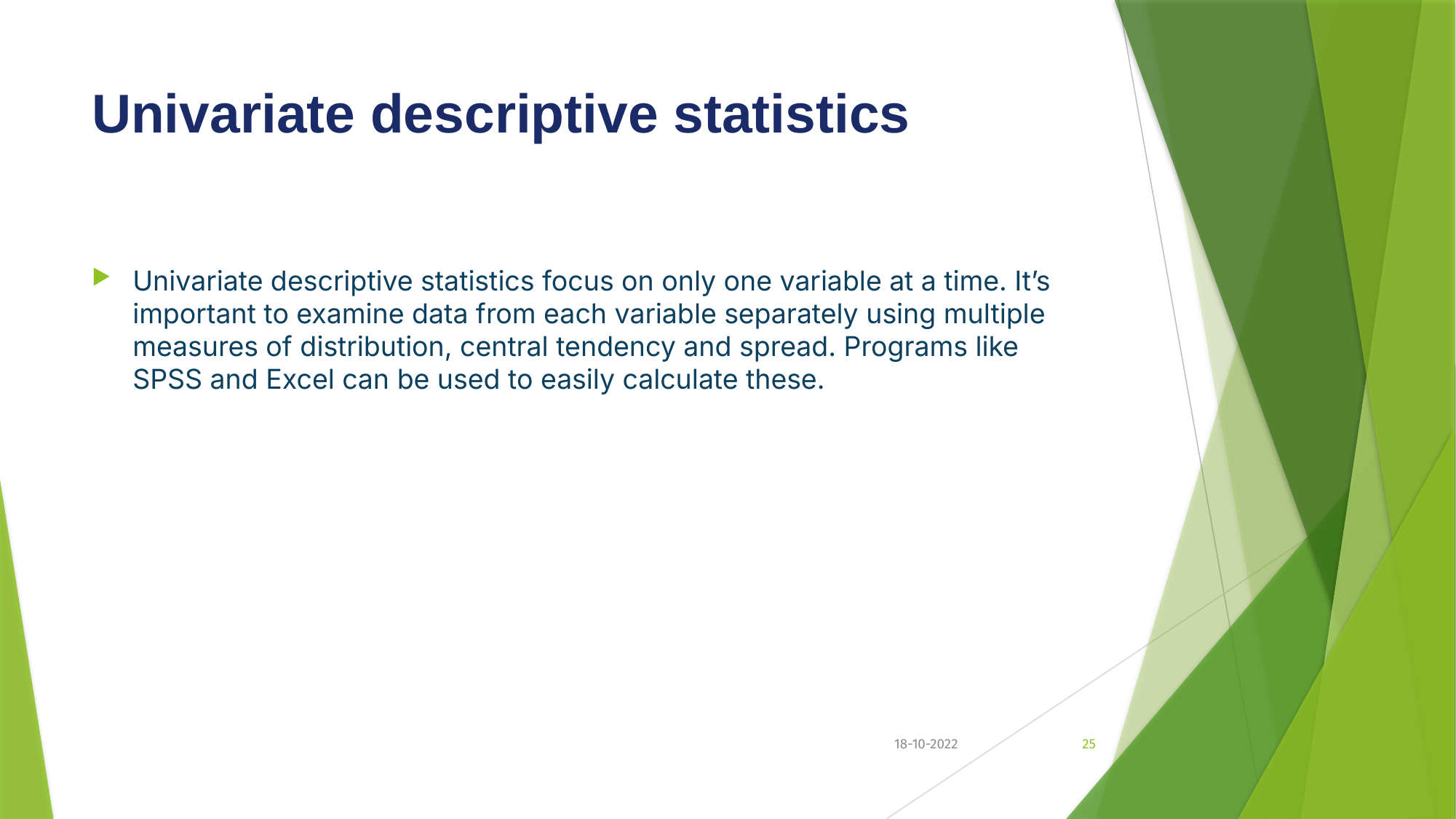

# Univariate descriptive statistics
Univariate descriptive statistics focus on only one variable at a time. It’s important to examine data from each variable separately using multiple measures of distribution, central tendency and spread. Programs like SPSS and Excel can be used to easily calculate these.

18-10-2022
25